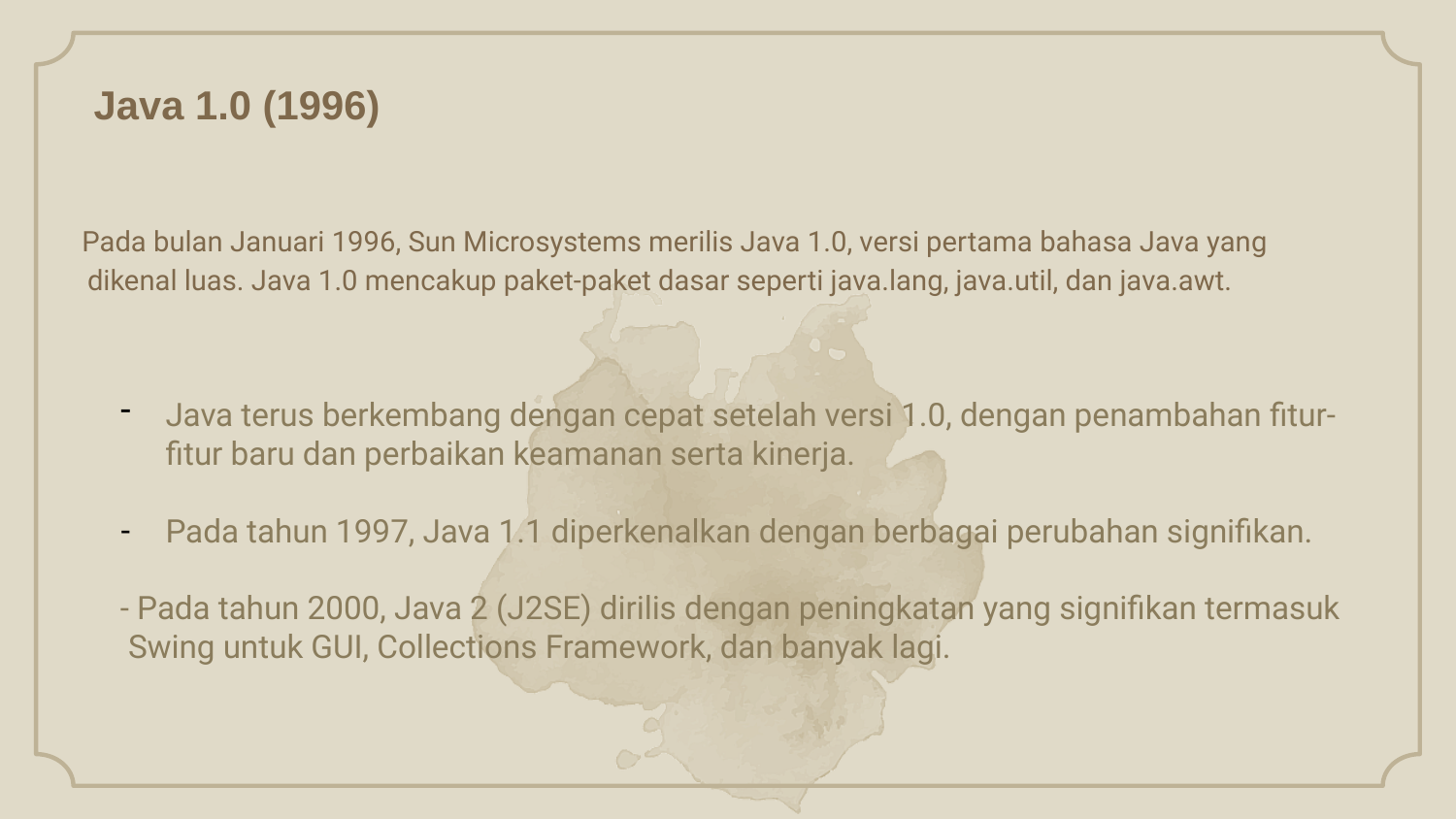

# Java 1.0 (1996)
       Pada bulan Januari 1996, Sun Microsystems merilis Java 1.0, versi pertama bahasa Java yang dikenal luas. Java 1.0 mencakup paket-paket dasar seperti java.lang, java.util, dan java.awt.

Java terus berkembang dengan cepat setelah versi 1.0, dengan penambahan fitur-fitur baru dan perbaikan keamanan serta kinerja.

Pada tahun 1997, Java 1.1 diperkenalkan dengan berbagai perubahan signifikan.

- Pada tahun 2000, Java 2 (J2SE) dirilis dengan peningkatan yang signifikan termasuk    Swing untuk GUI, Collections Framework, dan banyak lagi.